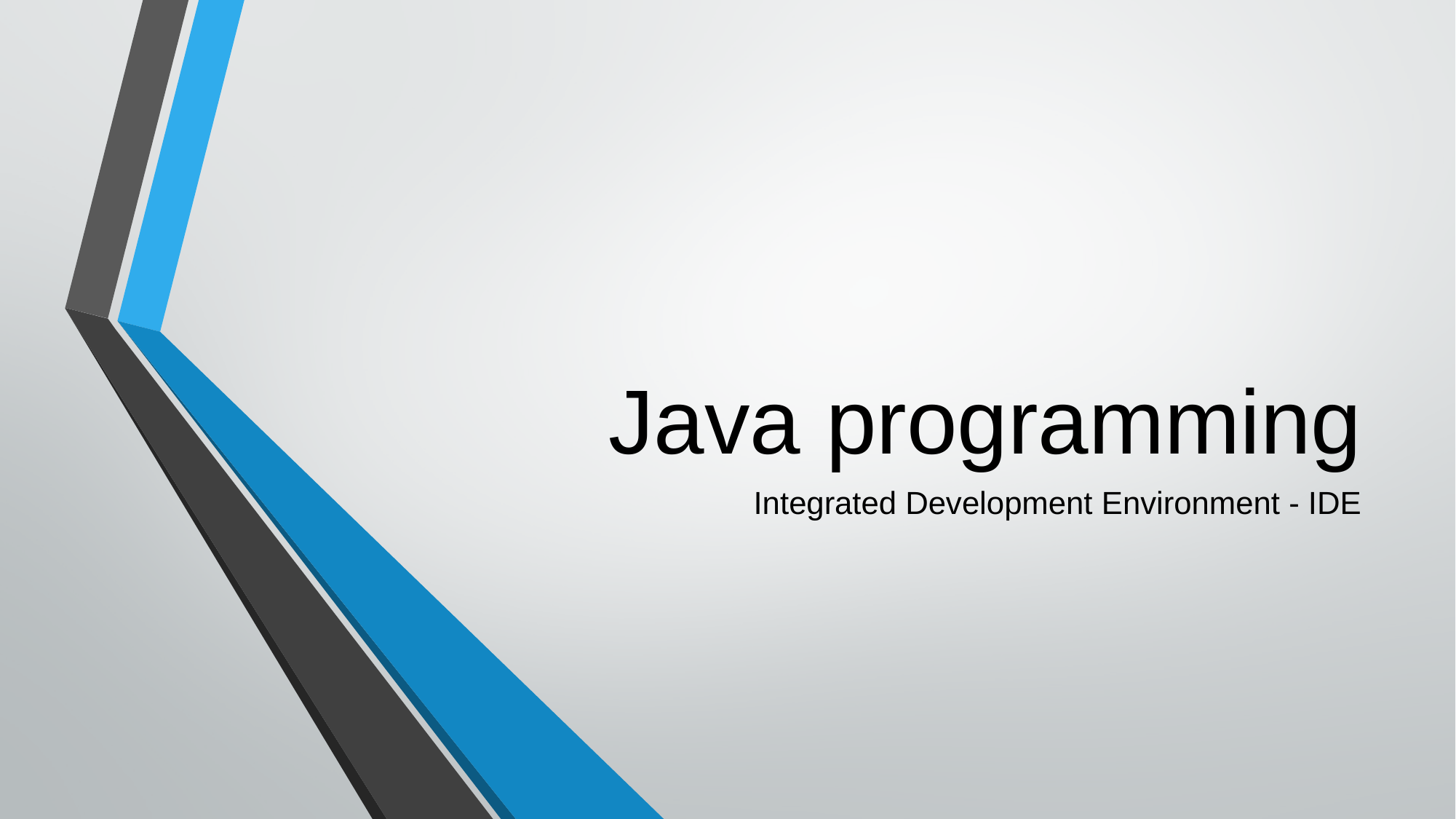

# Java programming
Integrated Development Environment - IDE